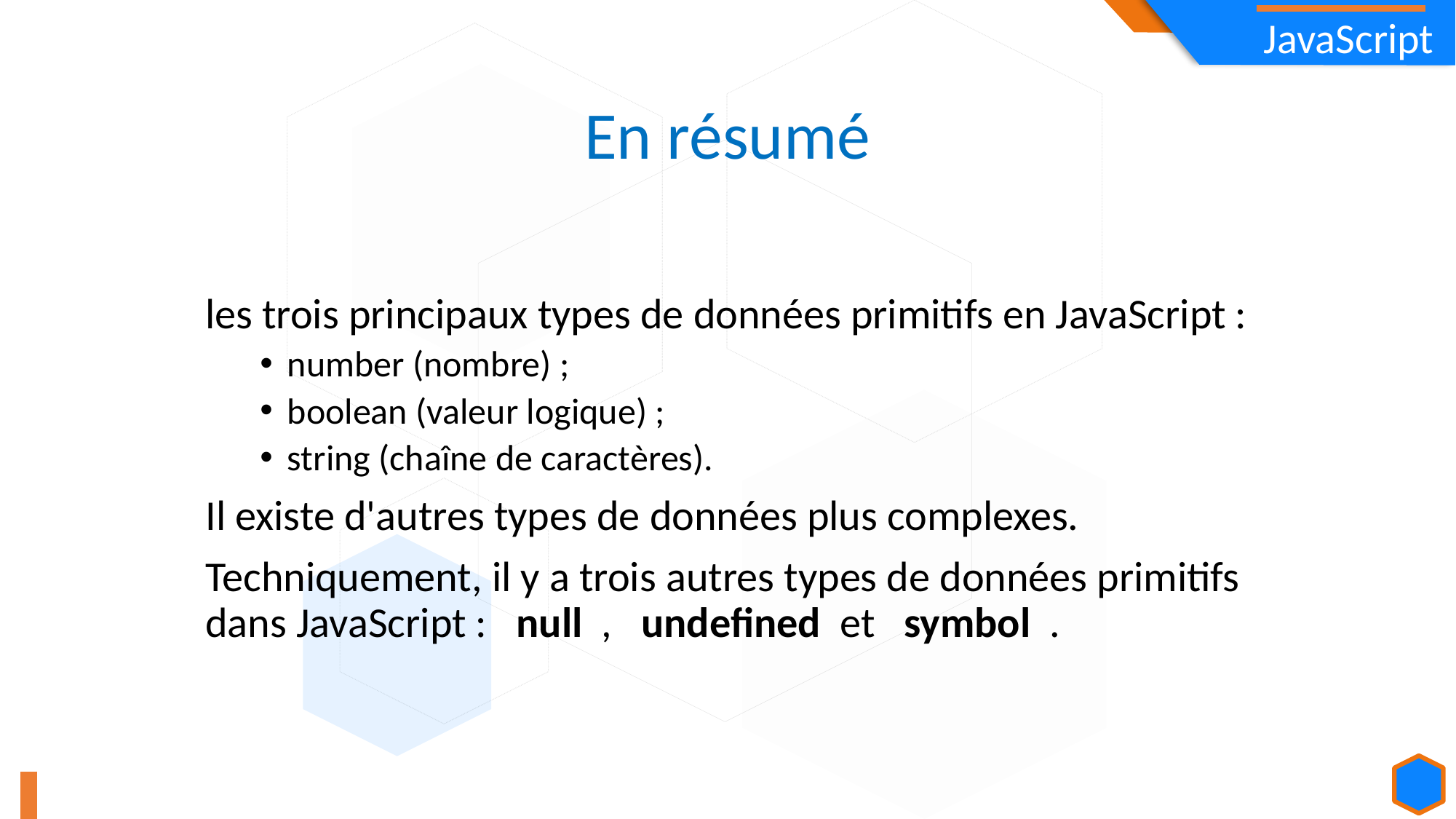

En résumé
les trois principaux types de données primitifs en JavaScript :
number (nombre) ;
boolean (valeur logique) ;
string (chaîne de caractères).
Il existe d'autres types de données plus complexes.
Techniquement, il y a trois autres types de données primitifs dans JavaScript :   null  ,   undefined  et   symbol  .